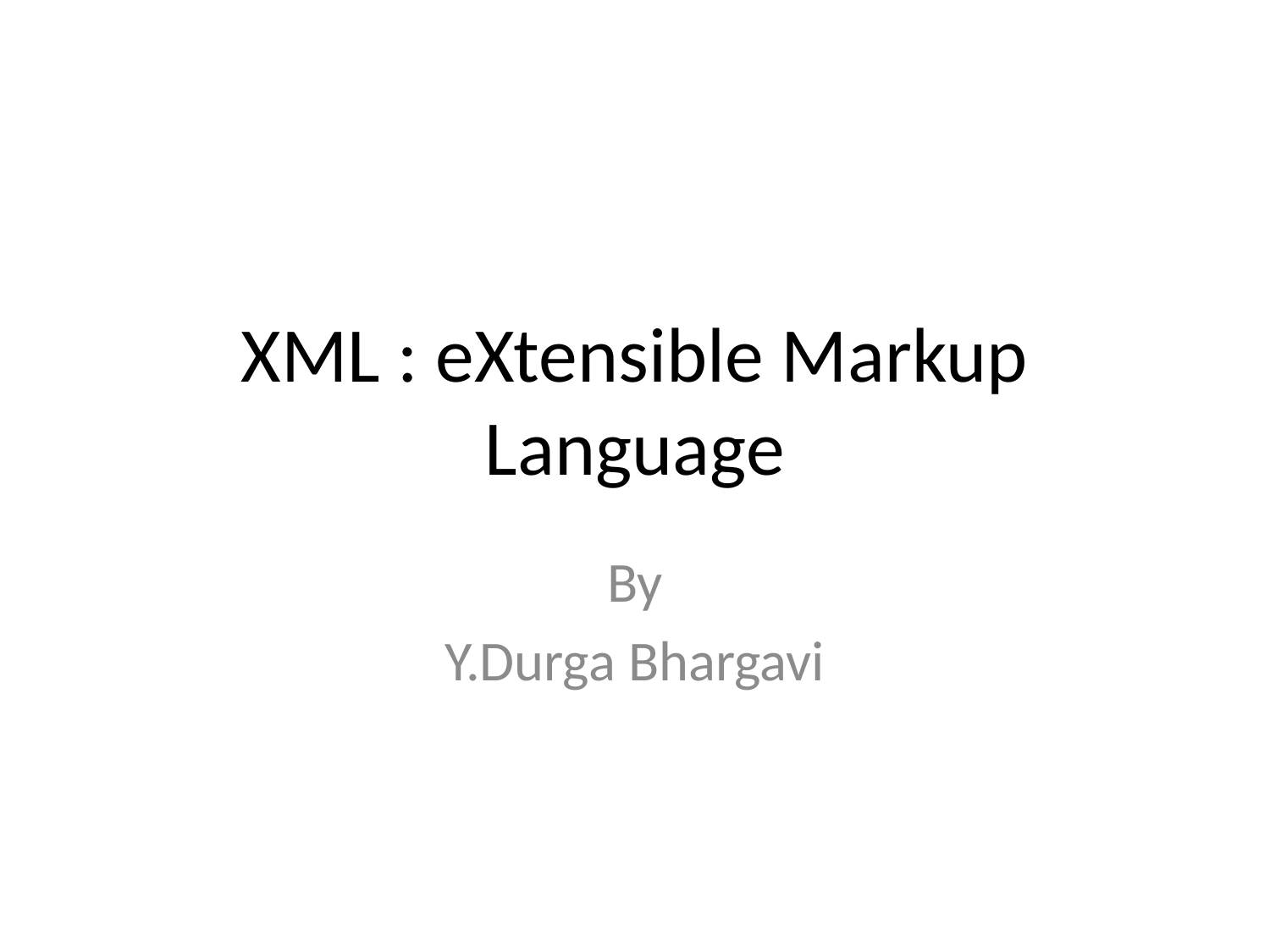

# XML : eXtensible Markup Language
By
Y.Durga Bhargavi